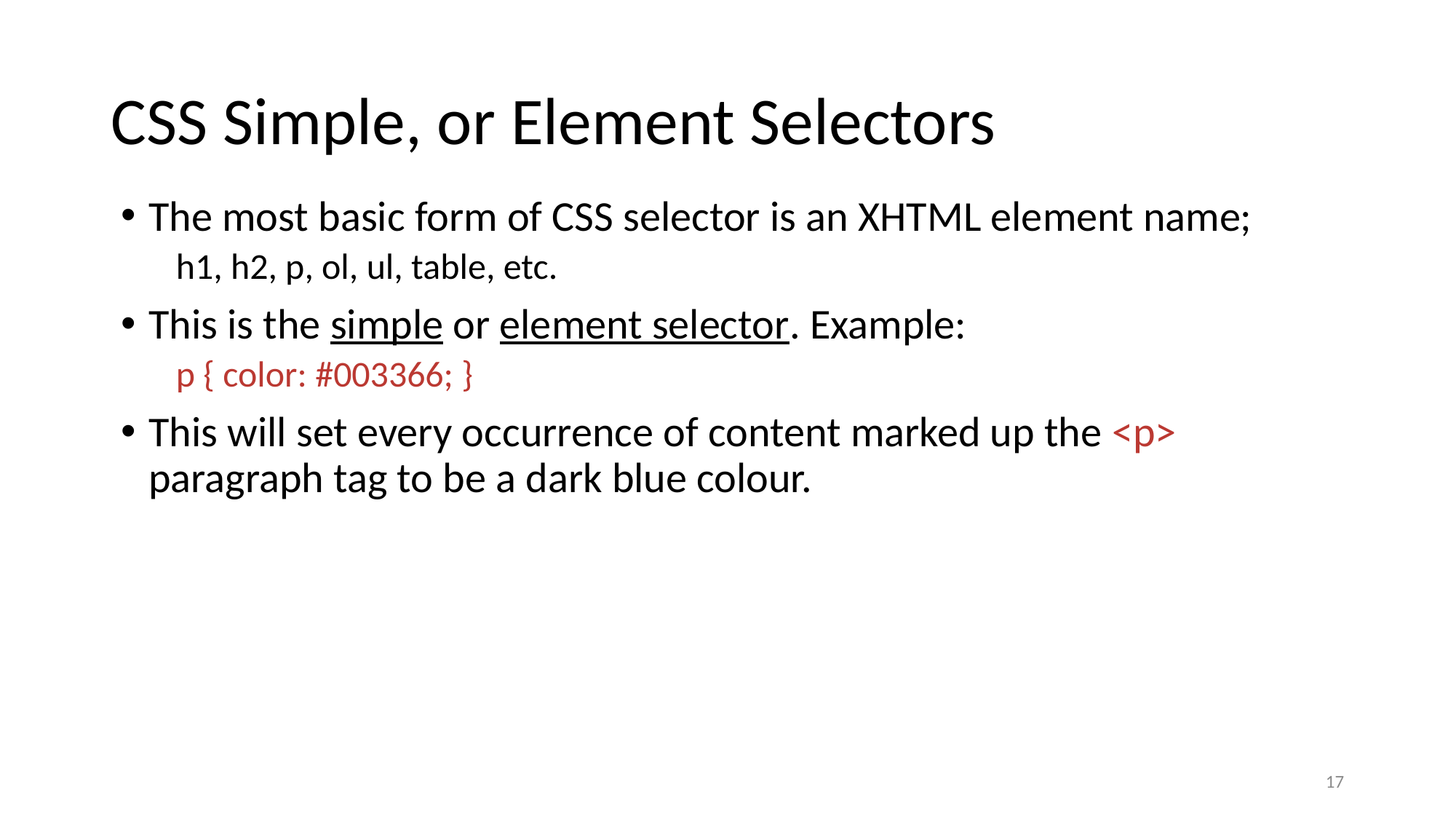

# CSS Simple, or Element Selectors
The most basic form of CSS selector is an XHTML element name;
h1, h2, p, ol, ul, table, etc.
This is the simple or element selector. Example:
p { color: #003366; }
This will set every occurrence of content marked up the <p> paragraph tag to be a dark blue colour.
17